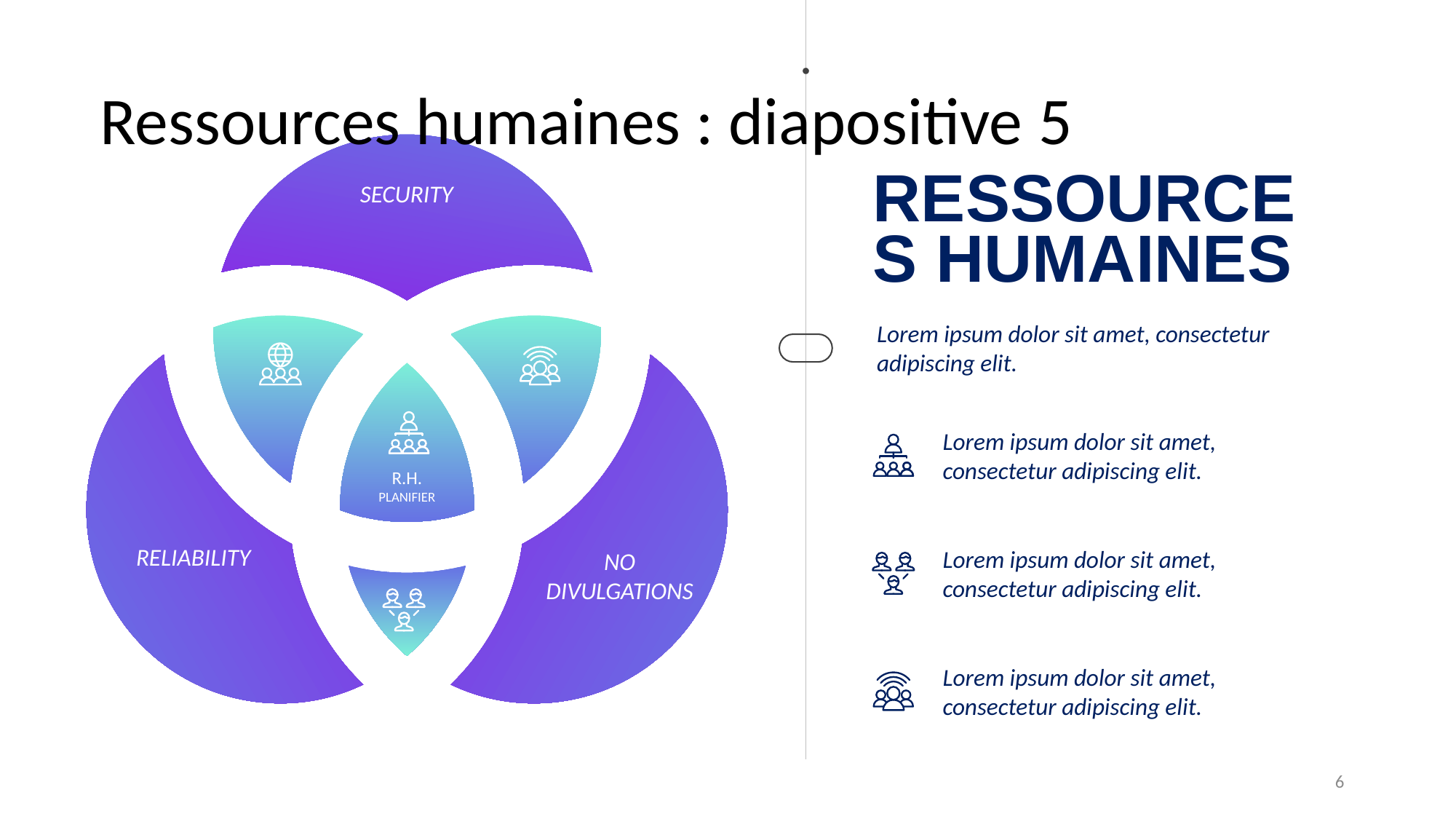

# Ressources humaines : diapositive 5

SECURITY

R.H.
PLANIFIER
RELIABILITY
NO DIVULGATIONS

RESSOURCES HUMAINES
Lorem ipsum dolor sit amet, consectetur adipiscing elit.

Lorem ipsum dolor sit amet, consectetur adipiscing elit.

Lorem ipsum dolor sit amet, consectetur adipiscing elit.

Lorem ipsum dolor sit amet, consectetur adipiscing elit.

6